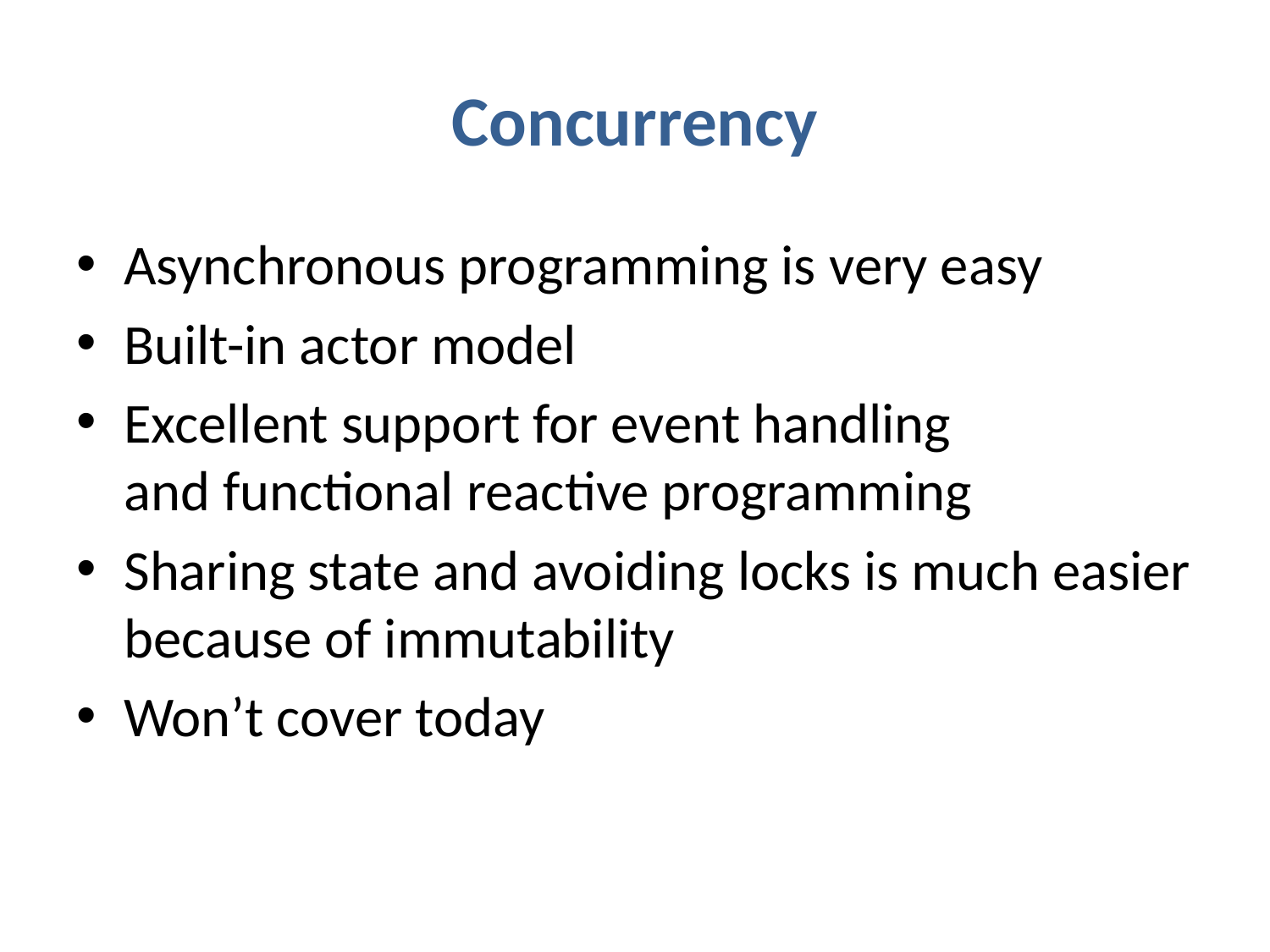

# Concurrency
Asynchronous programming is very easy
Built-in actor model
Excellent support for event handling and functional reactive programming
Sharing state and avoiding locks is much easier because of immutability
Won’t cover today